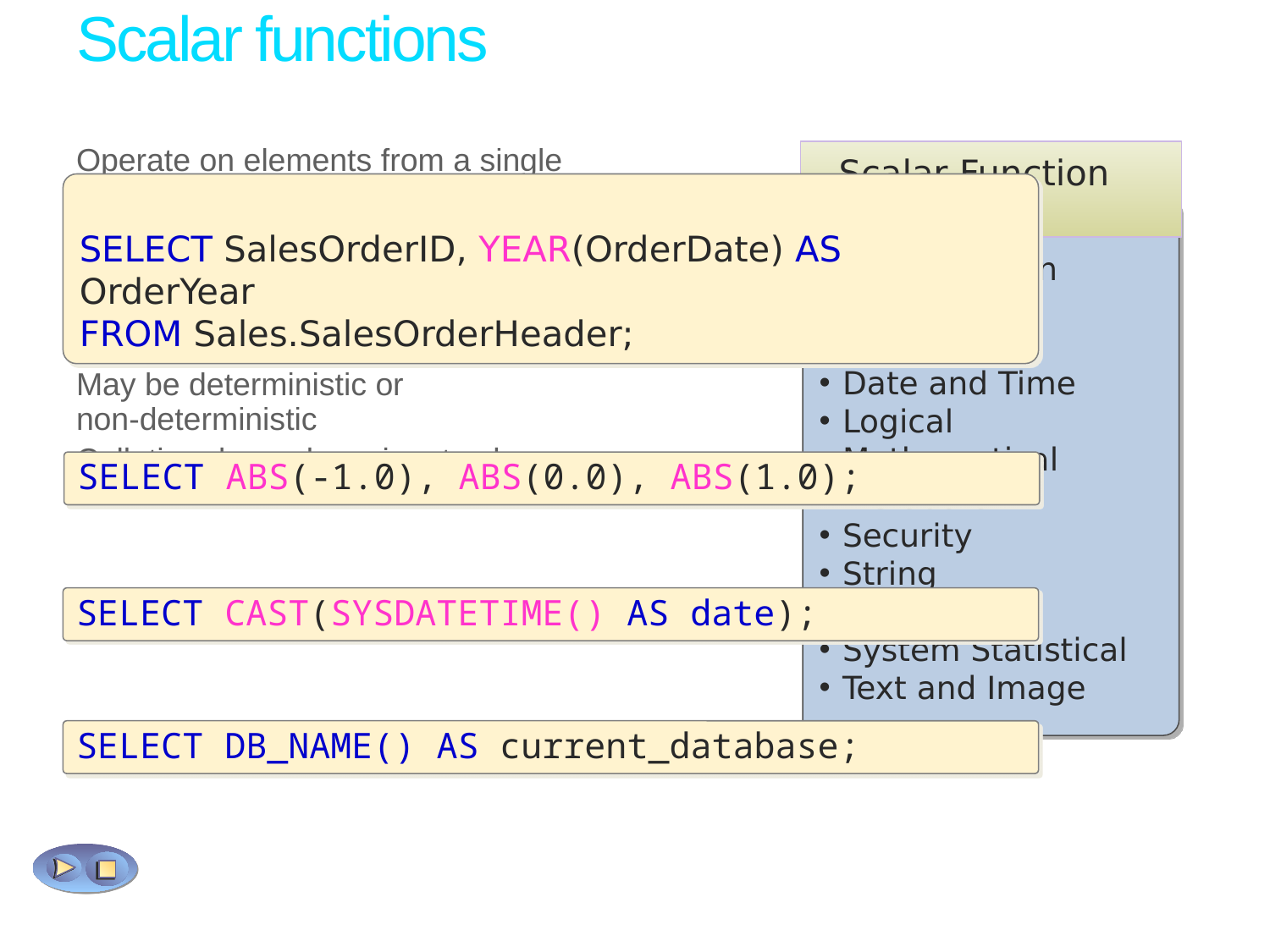

# Scalar functions
Operate on elements from a single
row as inputs, return a single
value as output.
Return a single (scalar) value
Can be used like an expression
in queries
May be deterministic or
non-deterministic
Collation depends on input value
or default collation of database
Scalar Function Categories

Configuration
Conversion
Cursor
Date and Time
Logical
Mathematical
Metadata
Security
String
System
System Statistical
Text and Image

SELECT SalesOrderID, YEAR(OrderDate) AS OrderYear
FROM Sales.SalesOrderHeader;
SELECT ABS(-1.0), ABS(0.0), ABS(1.0);
SELECT CAST(SYSDATETIME() AS date);
SELECT DB_NAME() AS current_database;